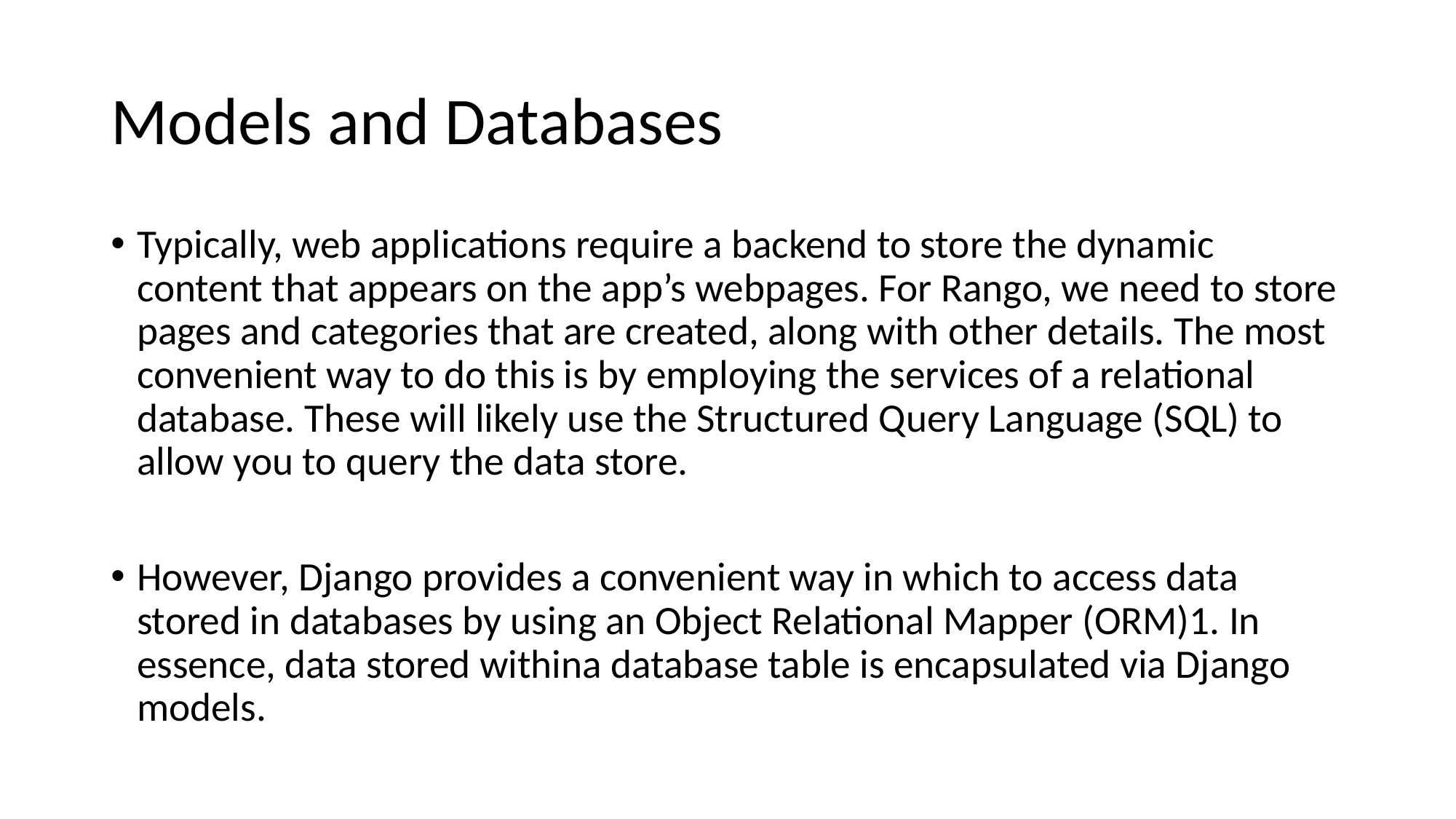

# Models and Databases
Typically, web applications require a backend to store the dynamic content that appears on the app’s webpages. For Rango, we need to store pages and categories that are created, along with other details. The most convenient way to do this is by employing the services of a relational database. These will likely use the Structured Query Language (SQL) to allow you to query the data store.

However, Django provides a convenient way in which to access data stored in databases by using an Object Relational Mapper (ORM)1. In essence, data stored withina database table is encapsulated via Django models.